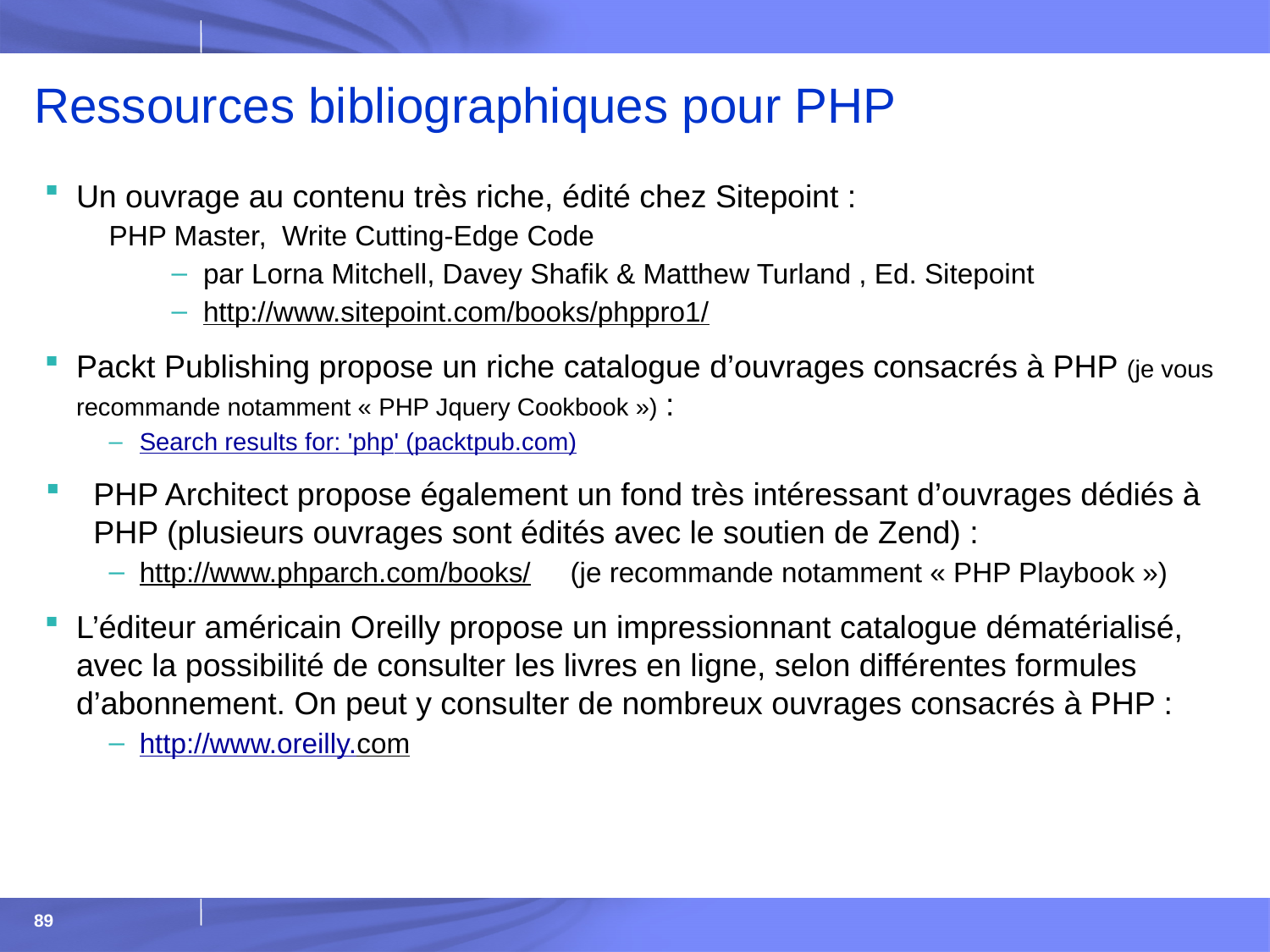

# Ressources bibliographiques pour PHP
Un ouvrage au contenu très riche, édité chez Sitepoint :
PHP Master,  Write Cutting-Edge Code
par Lorna Mitchell, Davey Shafik & Matthew Turland , Ed. Sitepoint
http://www.sitepoint.com/books/phppro1/
Packt Publishing propose un riche catalogue d’ouvrages consacrés à PHP (je vous recommande notamment « PHP Jquery Cookbook ») :
Search results for: 'php' (packtpub.com)
PHP Architect propose également un fond très intéressant d’ouvrages dédiés à PHP (plusieurs ouvrages sont édités avec le soutien de Zend) :
http://www.phparch.com/books/     (je recommande notamment « PHP Playbook »)
L’éditeur américain Oreilly propose un impressionnant catalogue dématérialisé, avec la possibilité de consulter les livres en ligne, selon différentes formules d’abonnement. On peut y consulter de nombreux ouvrages consacrés à PHP :
http://www.oreilly.com

89